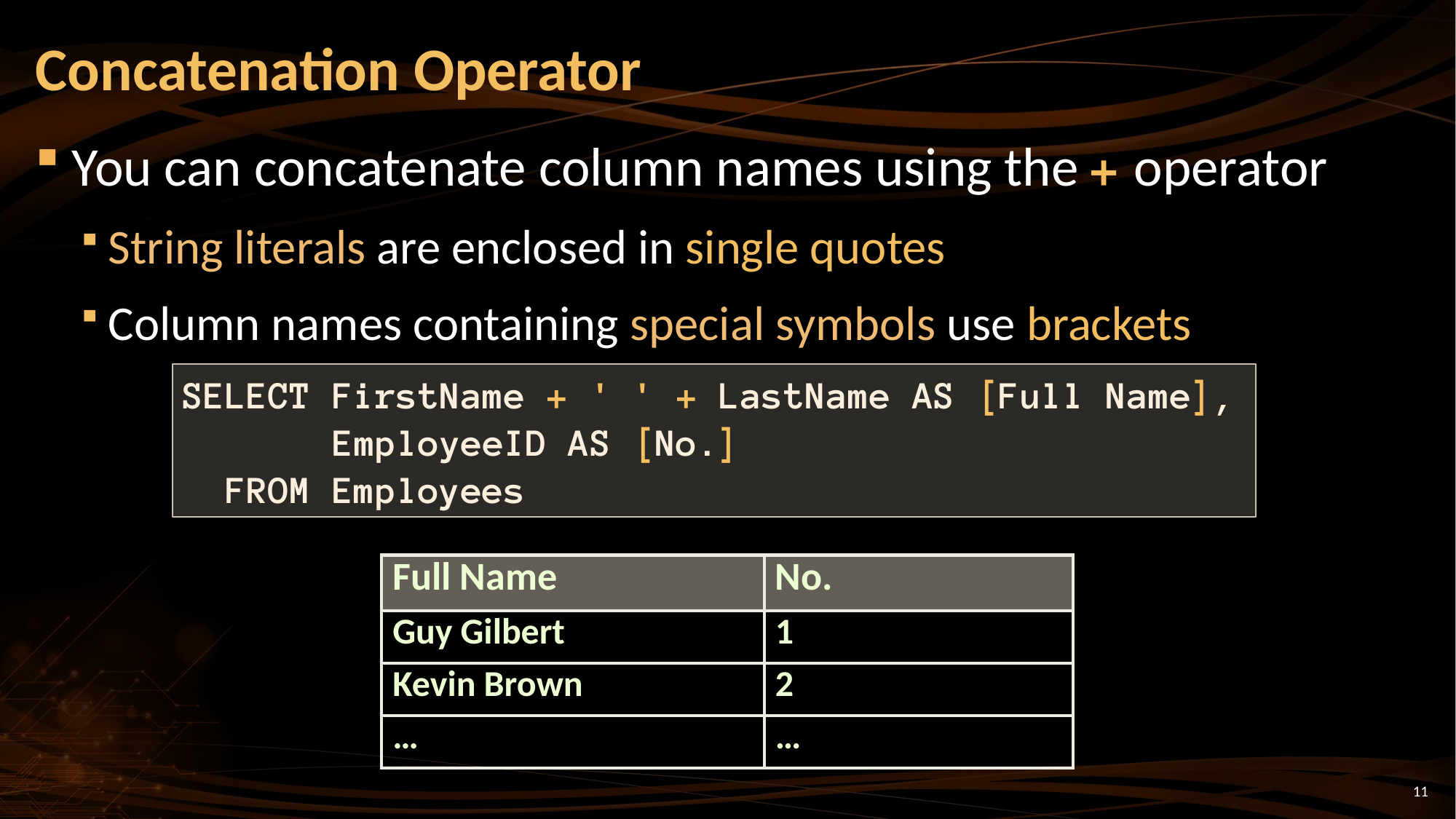

# Concatenation Operator
You can concatenate column names using the + operator
String literals are enclosed in single quotes
Column names containing special symbols use brackets
SELECT FirstName + ' ' + LastName AS [Full Name],
       EmployeeID AS [No.]
  FROM Employees
| Full Name | No. |
| --- | --- |
| Guy Gilbert | 1 |
| Kevin Brown | 2 |
| … | … |
11